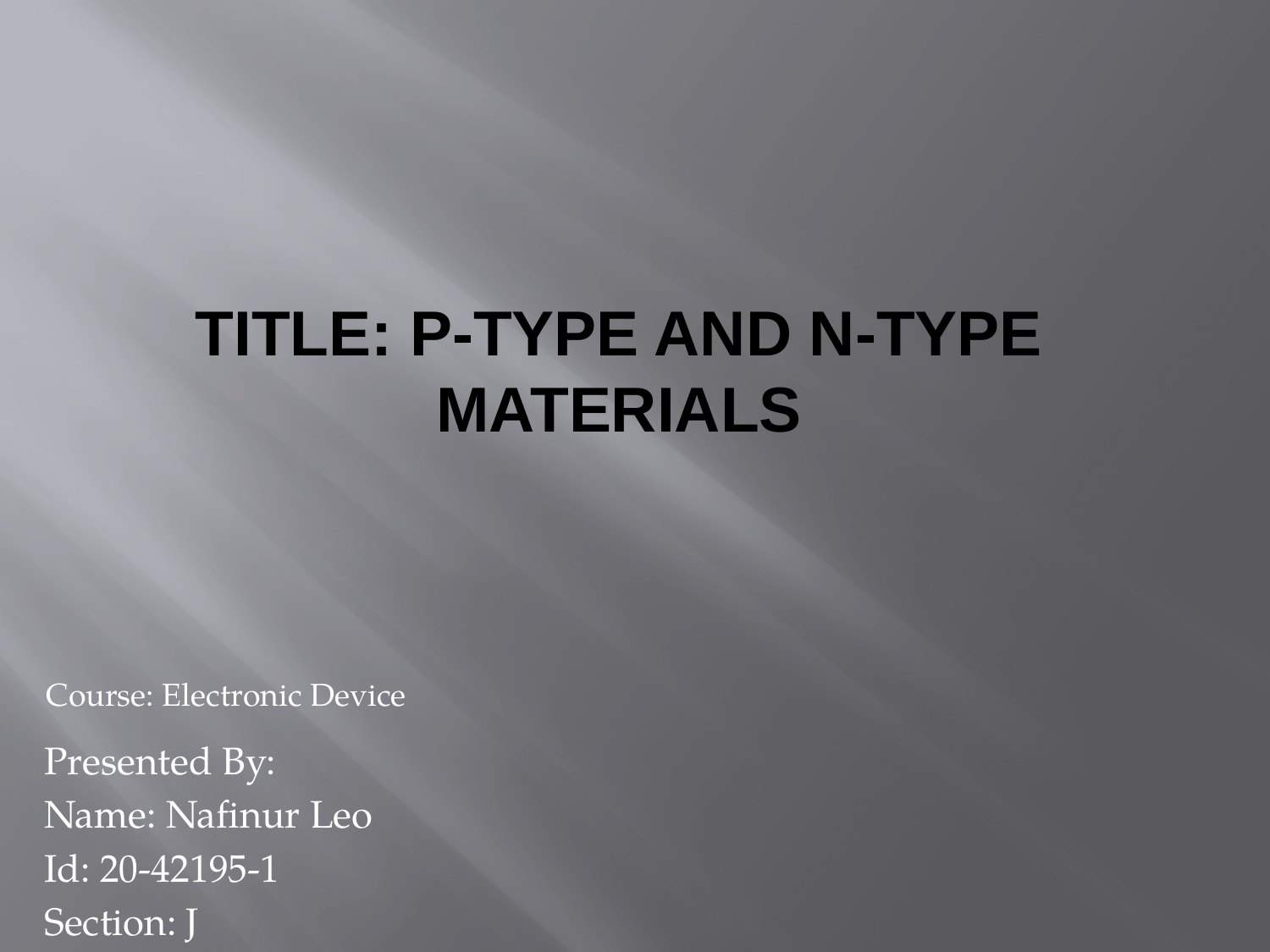

# Title: P-type and n-type materials
Course: Electronic Device
Presented By:
Name: Nafinur Leo
Id: 20-42195-1
Section: J